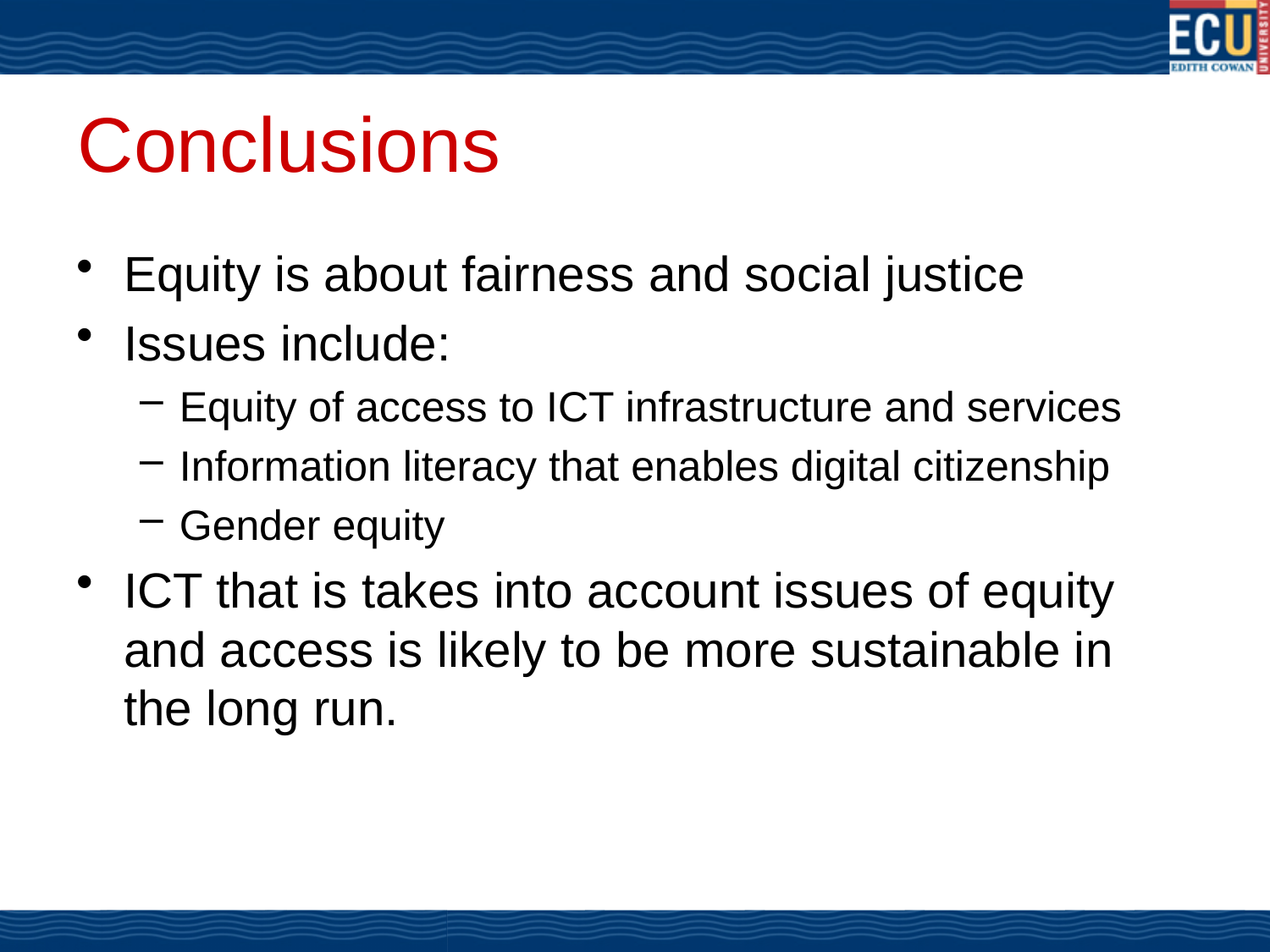

# Conclusions
Equity is about fairness and social justice
Issues include:
Equity of access to ICT infrastructure and services
Information literacy that enables digital citizenship
Gender equity
ICT that is takes into account issues of equity and access is likely to be more sustainable in the long run.